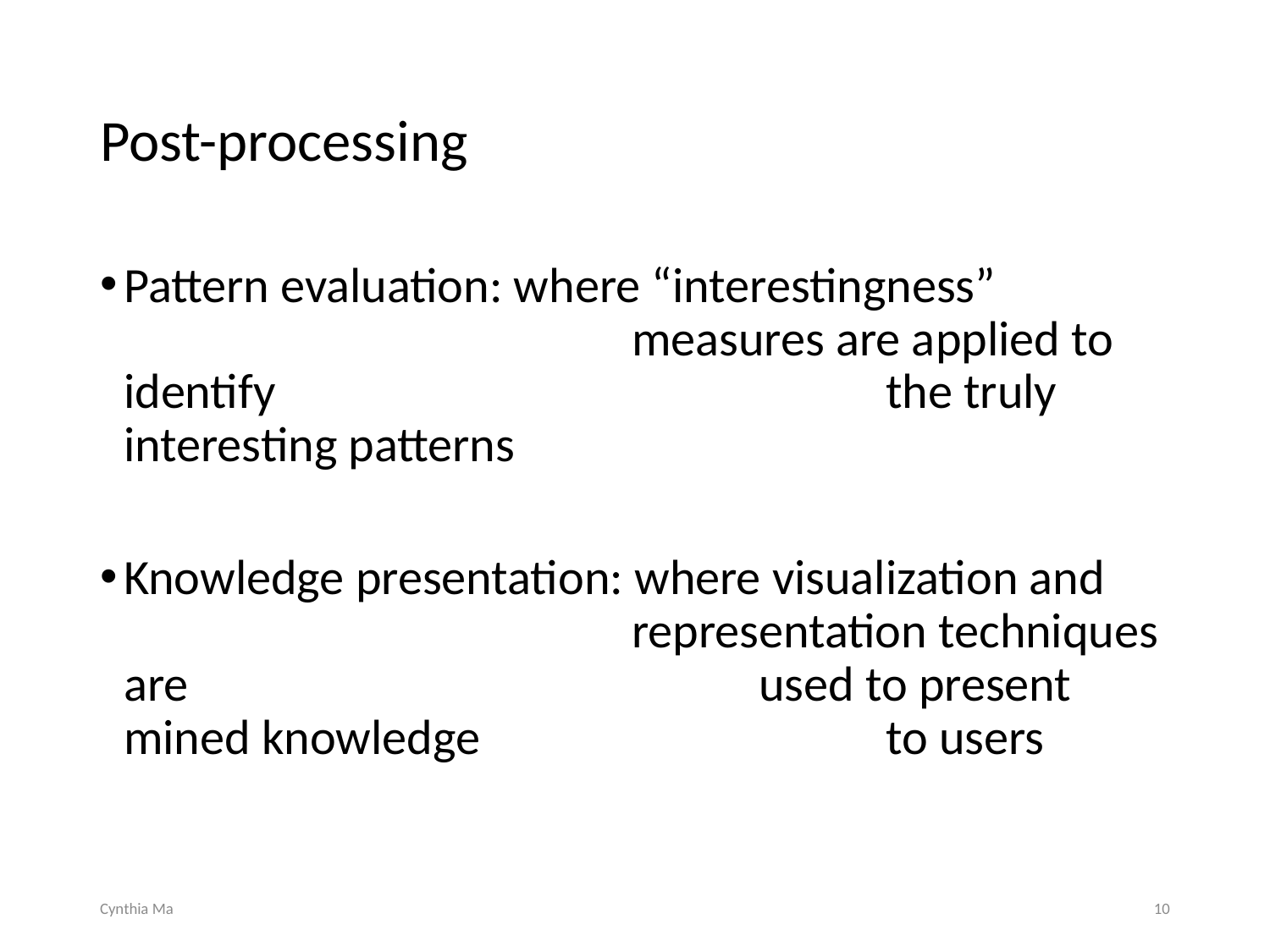

# Post-processing
Pattern evaluation: where “interestingness” 						measures are applied to identify 					the truly interesting patterns

Knowledge presentation: where visualization and 					representation techniques are 					used to present mined knowledge 				to users
Cynthia Ma
10